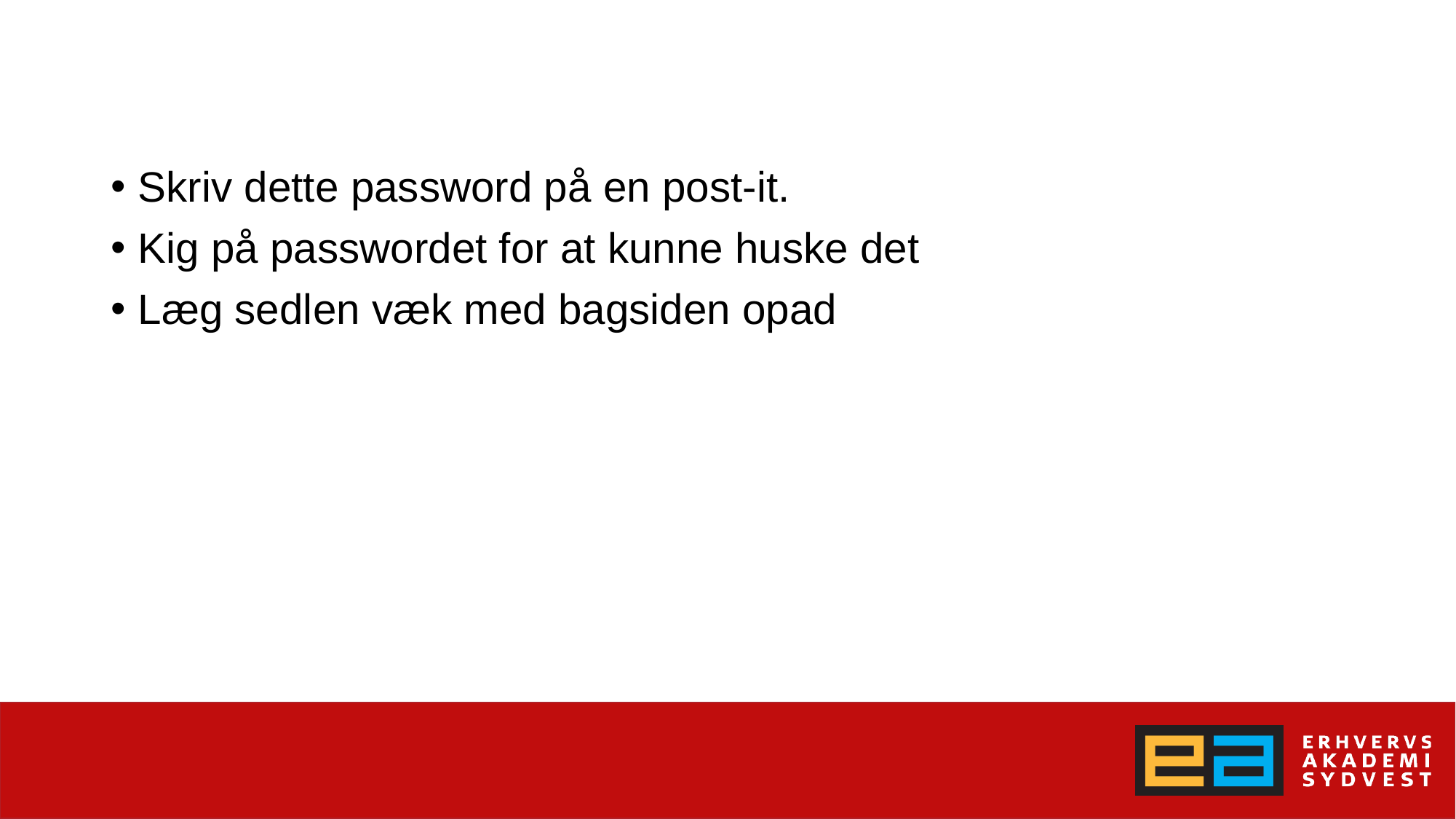

#
Skriv dette password på en post-it.
Kig på passwordet for at kunne huske det
Læg sedlen væk med bagsiden opad